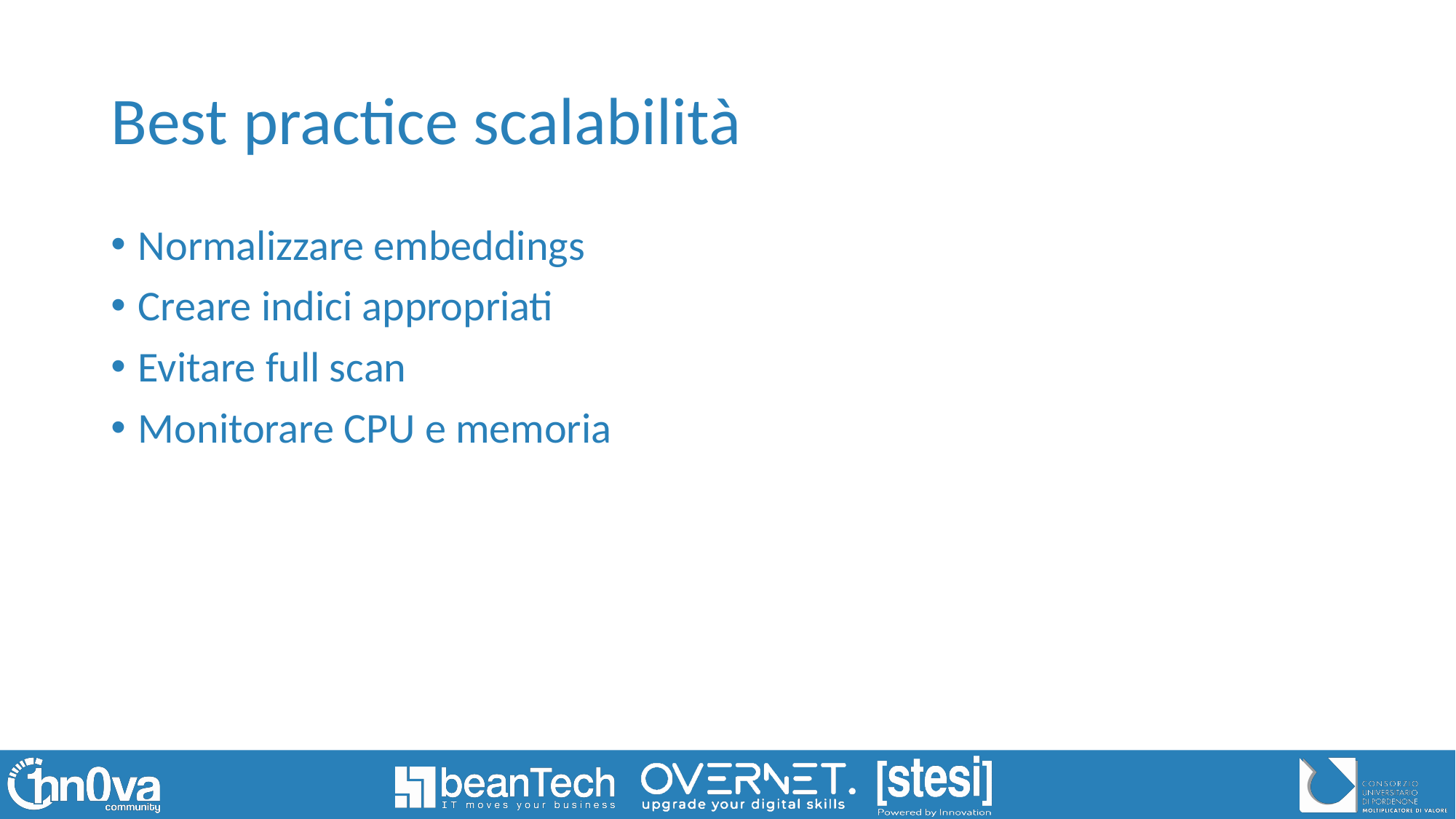

# Best practice scalabilità
Normalizzare embeddings
Creare indici appropriati
Evitare full scan
Monitorare CPU e memoria